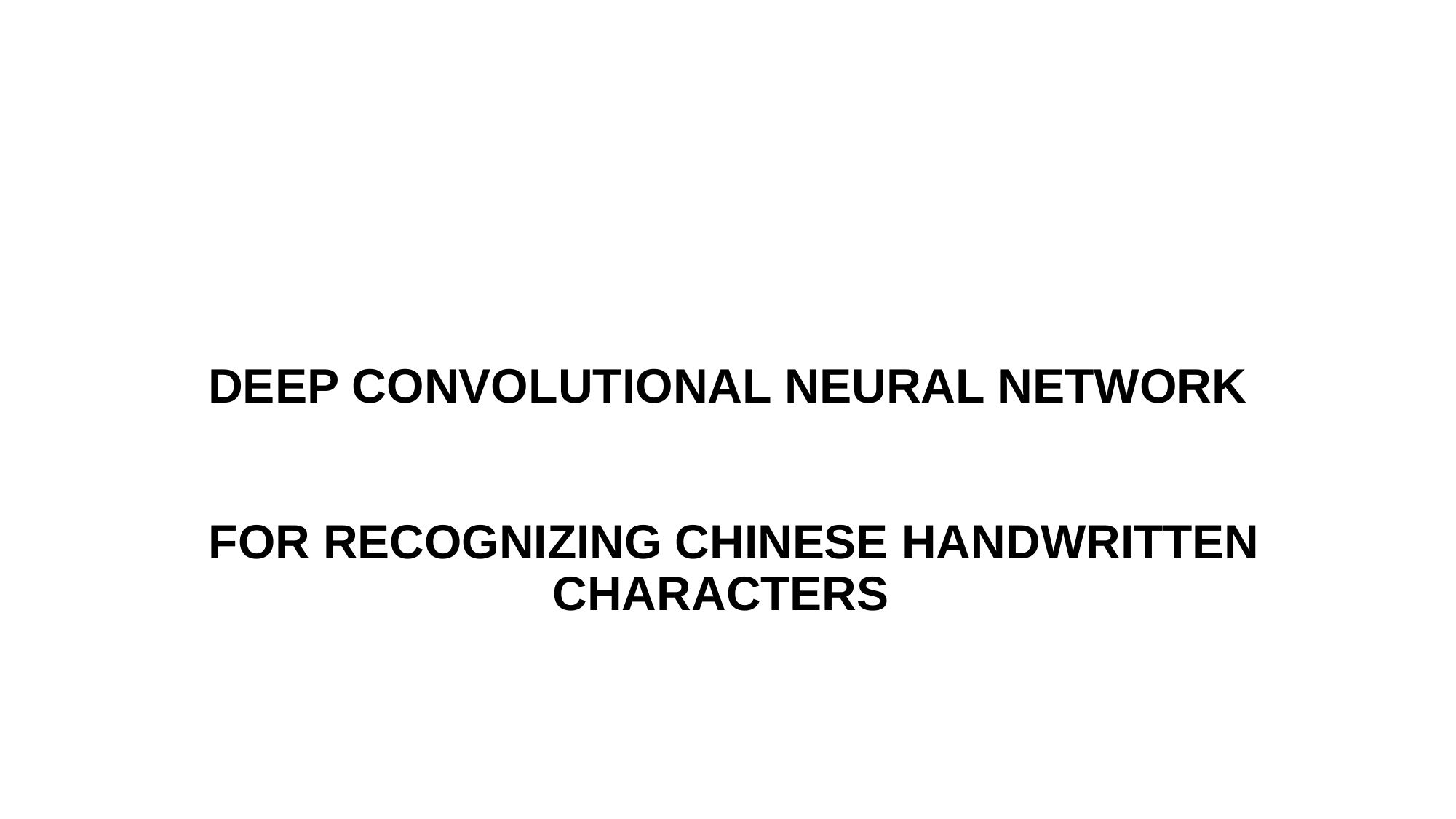

# DEEP CONVOLUTIONAL NEURAL NETWORK

 FOR RECOGNIZING CHINESE HANDWRITTEN CHARACTERS